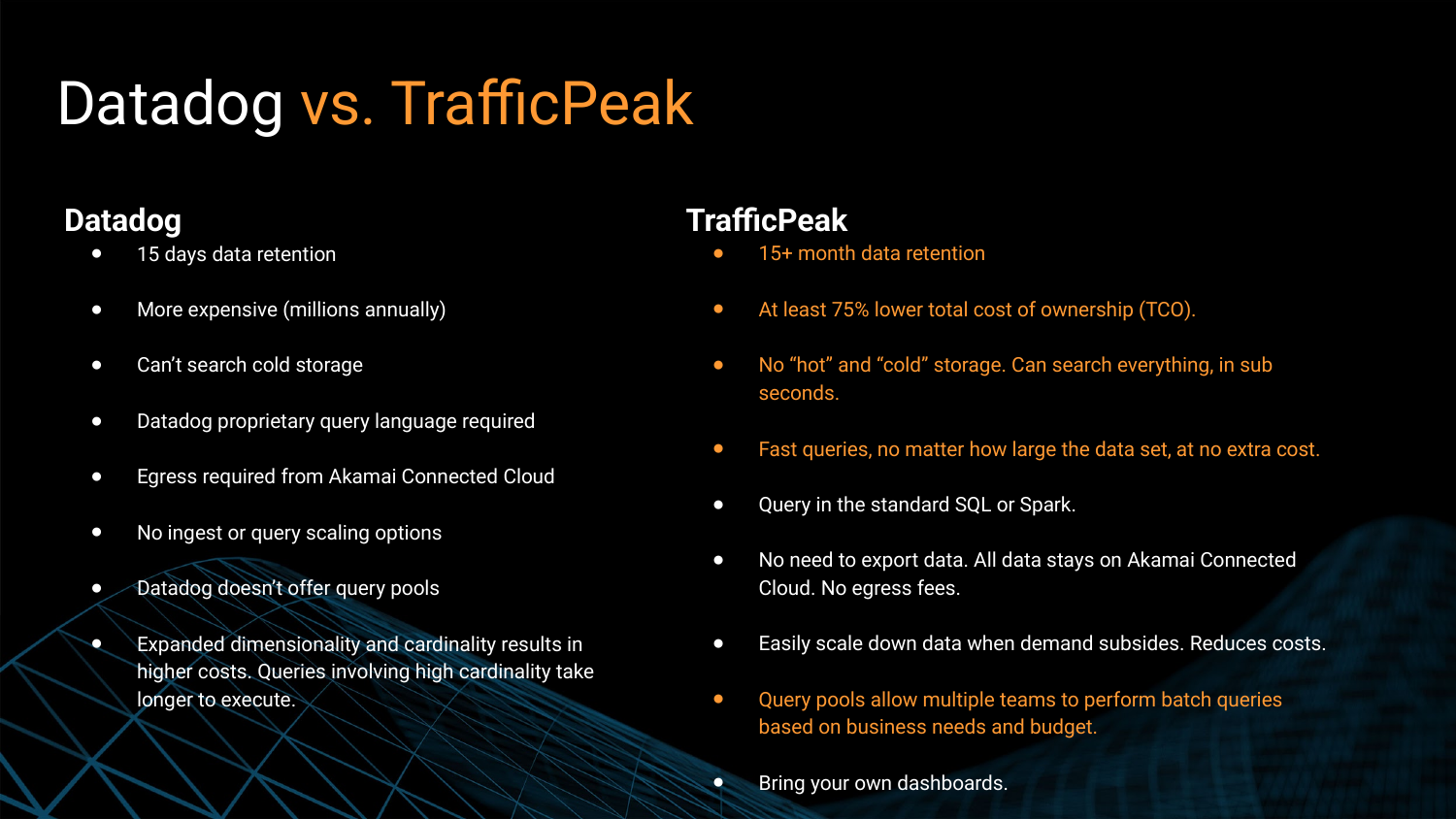

# Datadog vs. TrafficPeak
TrafficPeak
15+ month data retention

At least 75% lower total cost of ownership (TCO).

No “hot” and “cold” storage. Can search everything, in sub seconds.

Fast queries, no matter how large the data set, at no extra cost.

Query in the standard SQL or Spark.

No need to export data. All data stays on Akamai Connected Cloud. No egress fees.

Easily scale down data when demand subsides. Reduces costs.

Query pools allow multiple teams to perform batch queries based on business needs and budget.

Bring your own dashboards.
Datadog
15 days data retention

More expensive (millions annually)

Can’t search cold storage

Datadog proprietary query language required

Egress required from Akamai Connected Cloud

No ingest or query scaling options

Datadog doesn’t offer query pools

Expanded dimensionality and cardinality results in higher costs. Queries involving high cardinality take longer to execute.